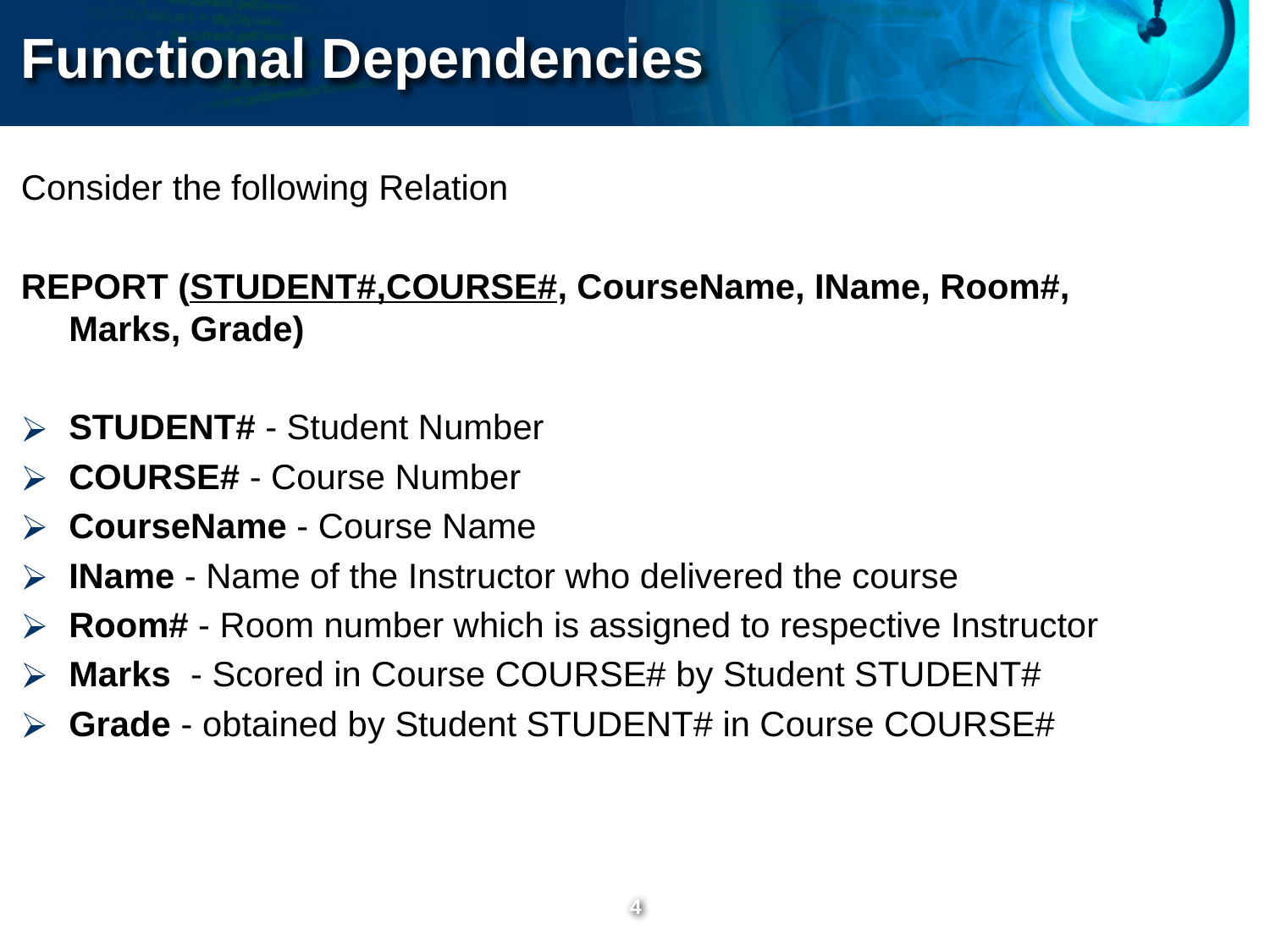

Functional Dependencies
Consider the following Relation

REPORT (STUDENT#,COURSE#, CourseName, IName, Room#, Marks, Grade)

STUDENT# - Student Number
COURSE# - Course Number
CourseName - Course Name
IName - Name of the Instructor who delivered the course
Room# - Room number which is assigned to respective Instructor
Marks  - Scored in Course COURSE# by Student STUDENT#
Grade - obtained by Student STUDENT# in Course COURSE#

4